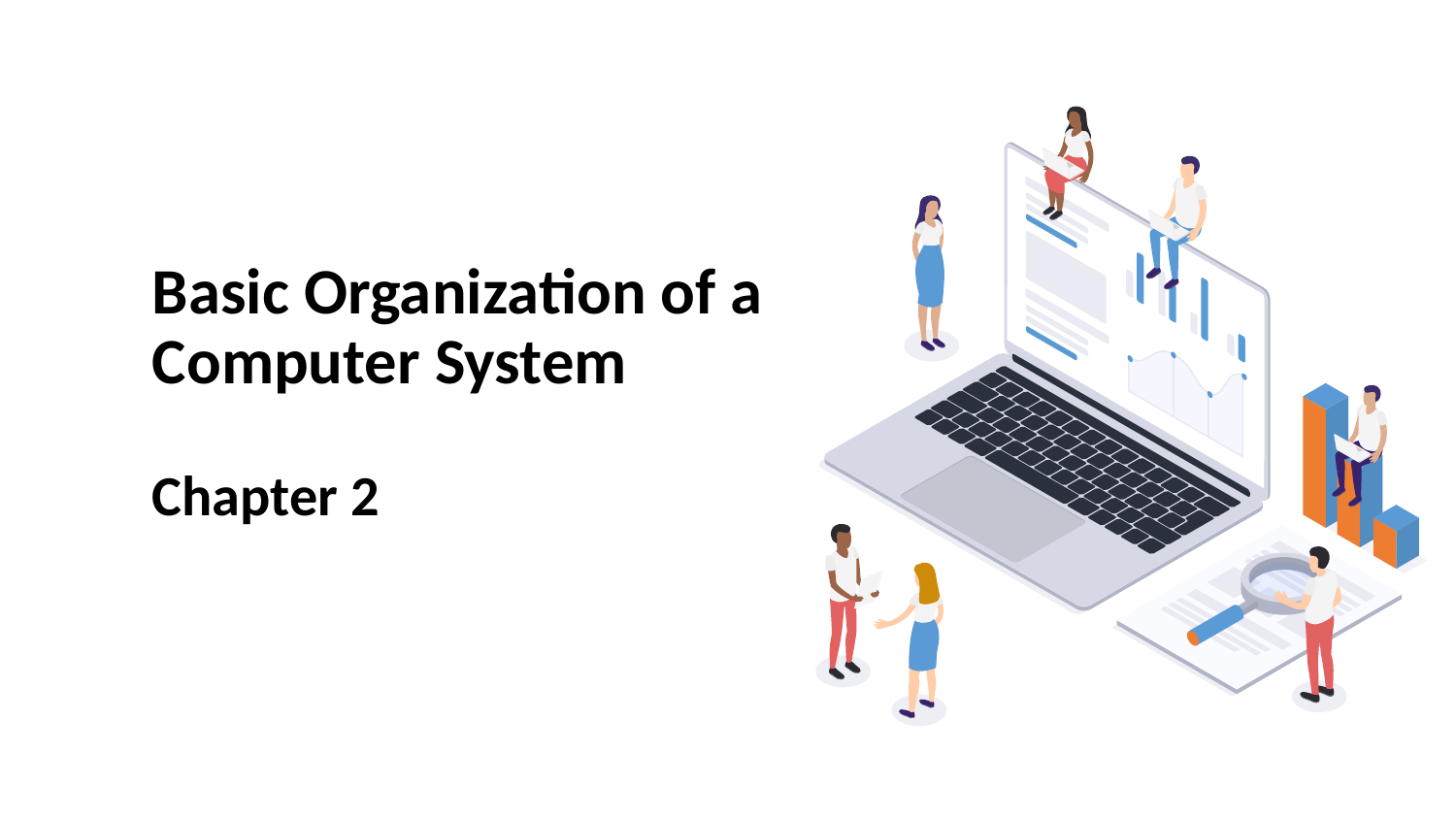

# Basic Organization of a Computer System

Chapter 2